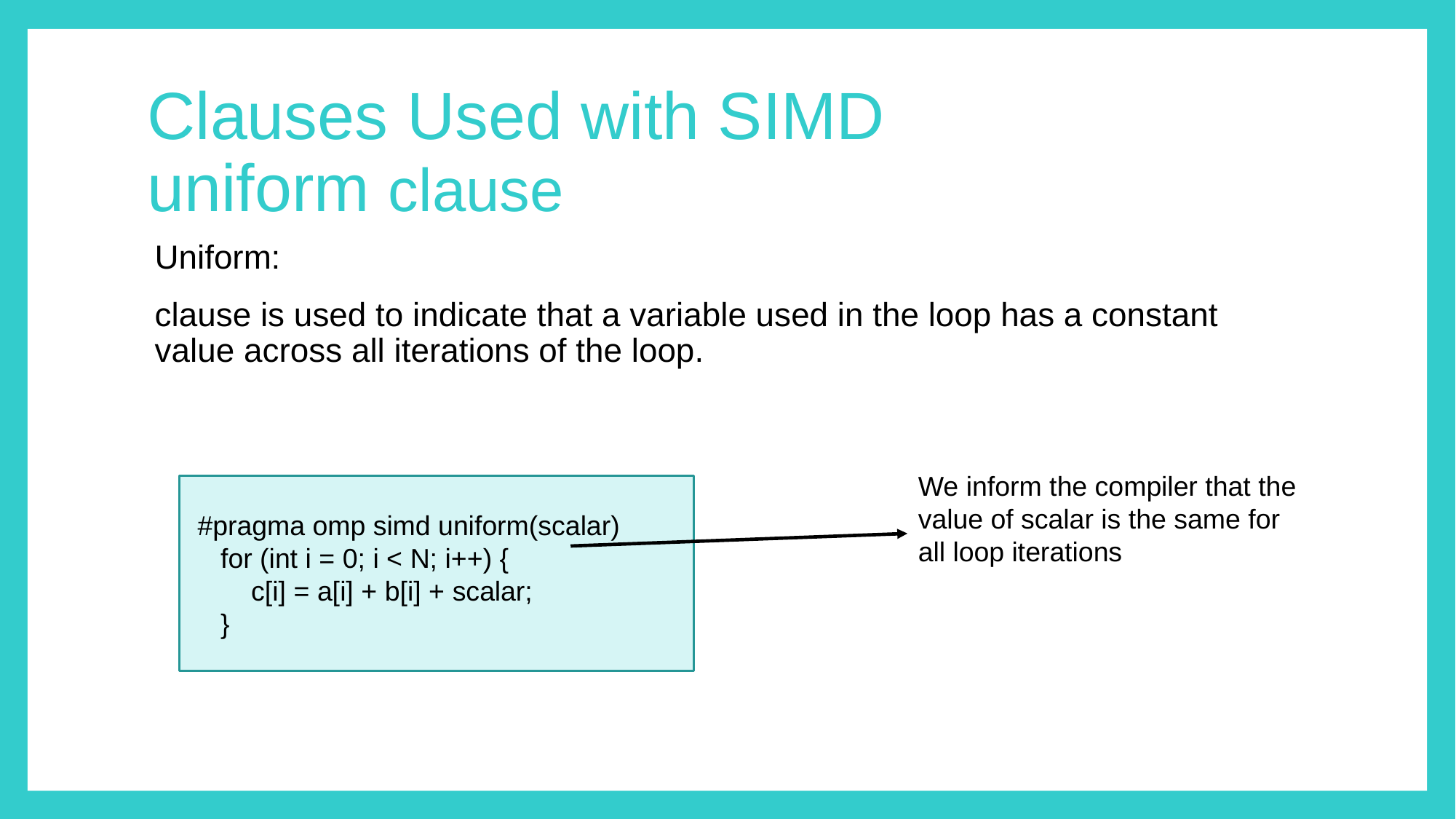

# Clauses Used with SIMD uniform clause
Uniform:
clause is used to indicate that a variable used in the loop has a constant value across all iterations of the loop.
We inform the compiler that the value of scalar is the same for all loop iterations
 #pragma omp simd uniform(scalar)
    for (int i = 0; i < N; i++) {
        c[i] = a[i] + b[i] + scalar;
    }